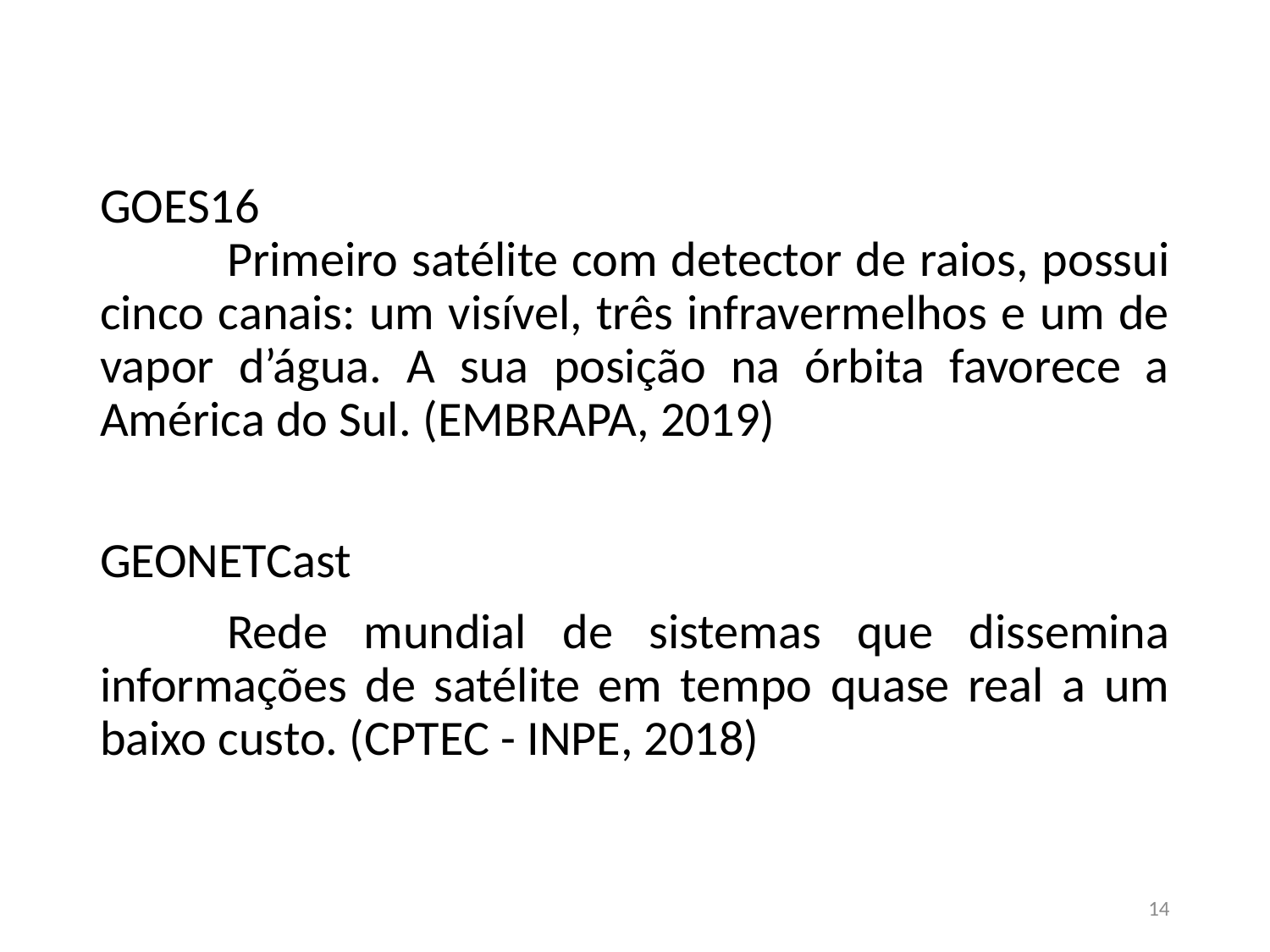

GOES16
	Primeiro satélite com detector de raios, possui cinco canais: um visível, três infravermelhos e um de vapor d’água. A sua posição na órbita favorece a América do Sul. (EMBRAPA, 2019)

GEONETCast
	Rede mundial de sistemas que dissemina informações de satélite em tempo quase real a um baixo custo. (CPTEC - INPE, 2018)

14